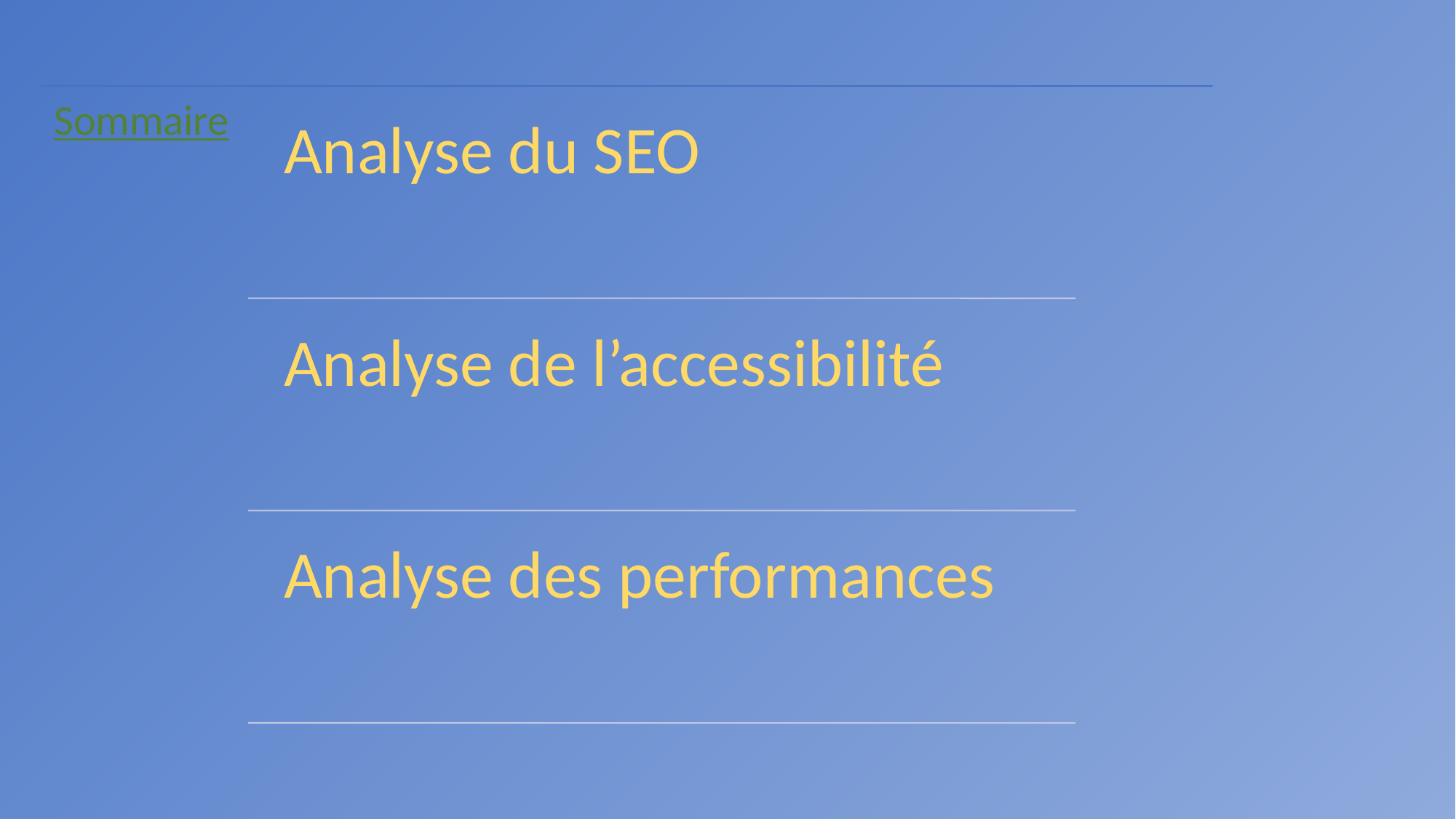

Sommaire
Analyse du SEO
Analyse de l’accessibilité
Analyse des performances